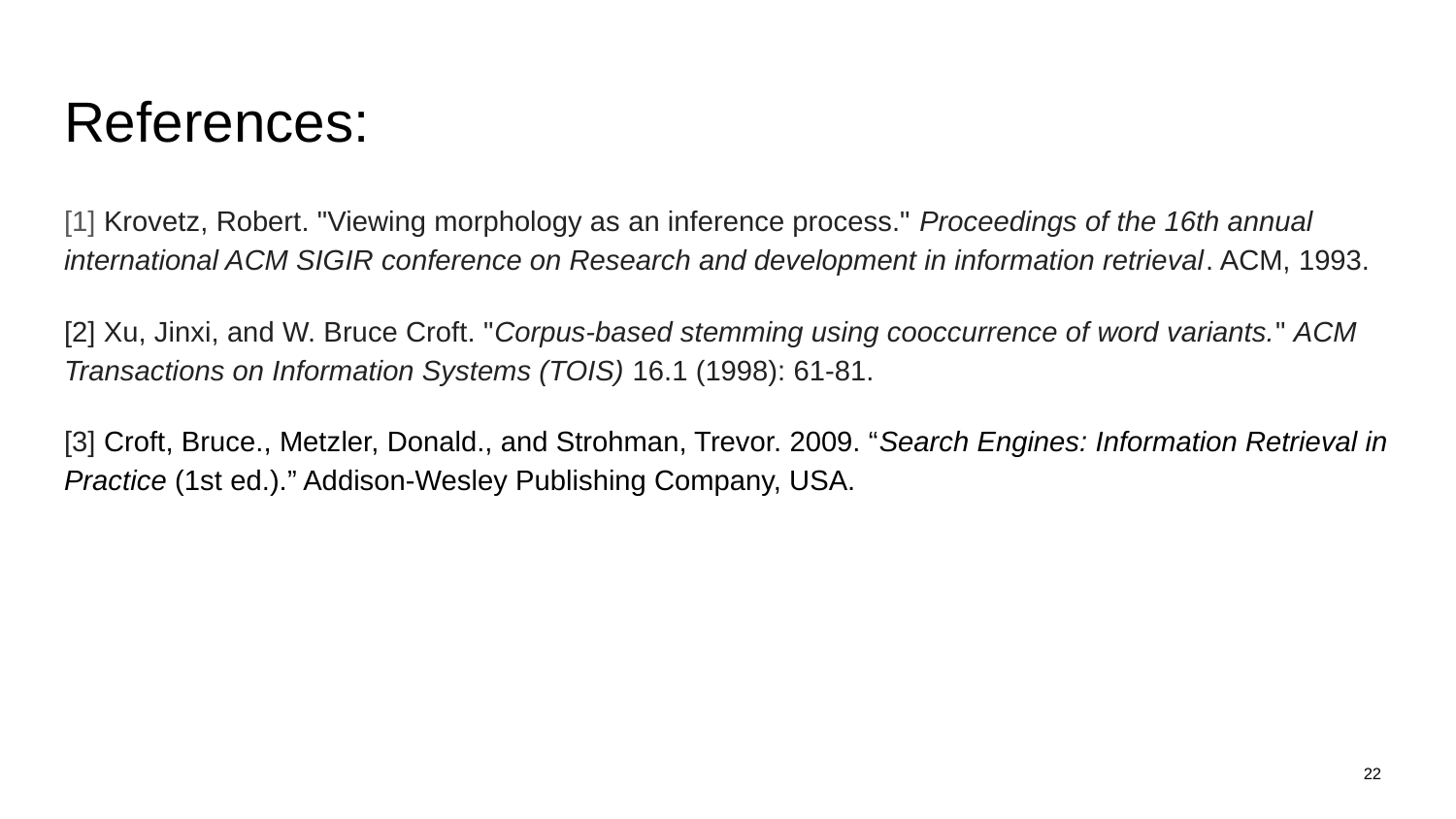

# References:
[1] Krovetz, Robert. "Viewing morphology as an inference process." Proceedings of the 16th annual international ACM SIGIR conference on Research and development in information retrieval. ACM, 1993.
[2] Xu, Jinxi, and W. Bruce Croft. "Corpus-based stemming using cooccurrence of word variants." ACM Transactions on Information Systems (TOIS) 16.1 (1998): 61-81.
[3] Croft, Bruce., Metzler, Donald., and Strohman, Trevor. 2009. “Search Engines: Information Retrieval in Practice (1st ed.).” Addison-Wesley Publishing Company, USA.
22